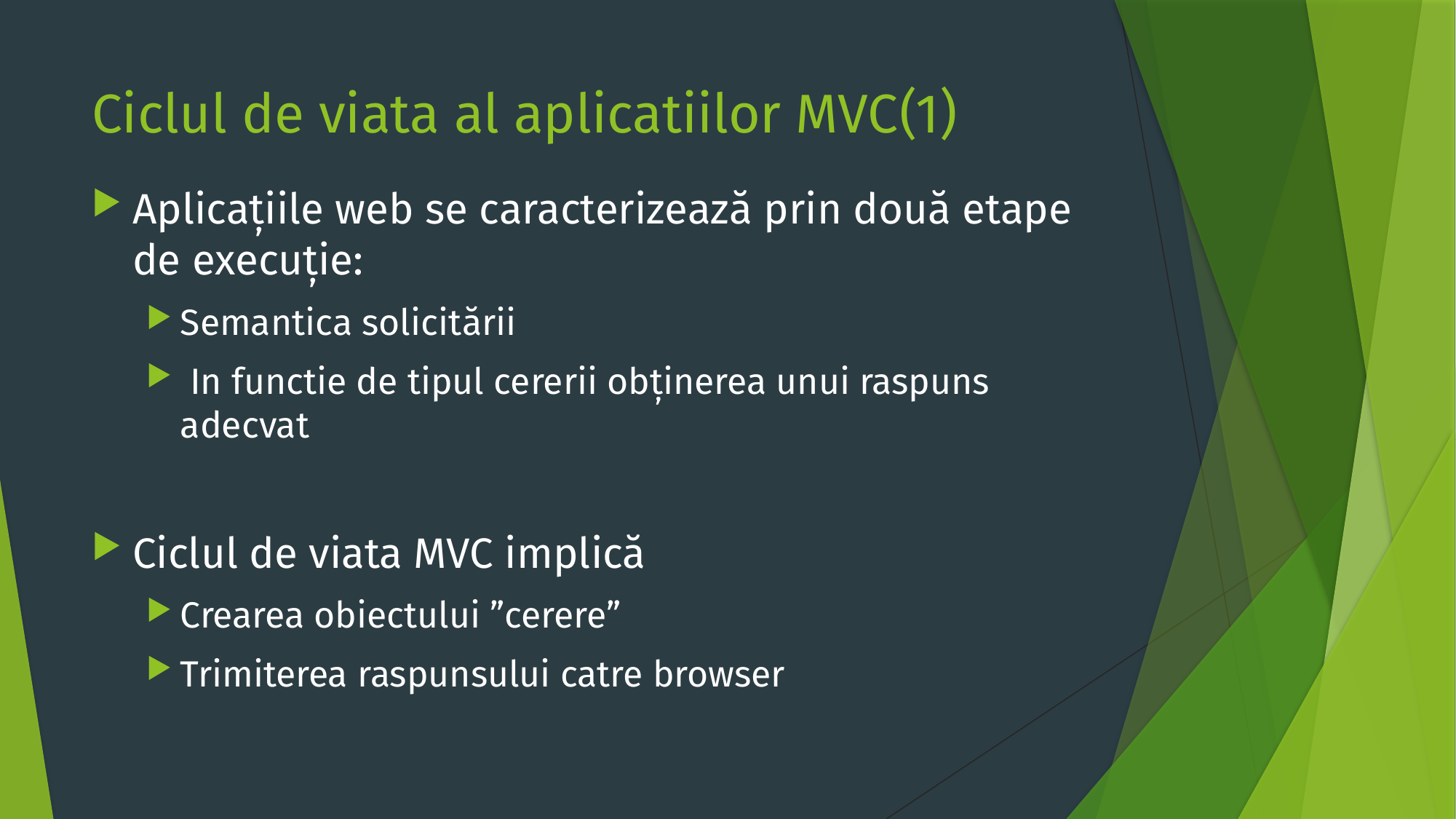

# Ciclul de viata al aplicatiilor MVC(1)
Aplicațiile web se caracterizează prin două etape de execuție:
Semantica solicitării
 In functie de tipul cererii obținerea unui raspuns adecvat

Ciclul de viata MVC implică
Crearea obiectului ”cerere”
Trimiterea raspunsului catre browser